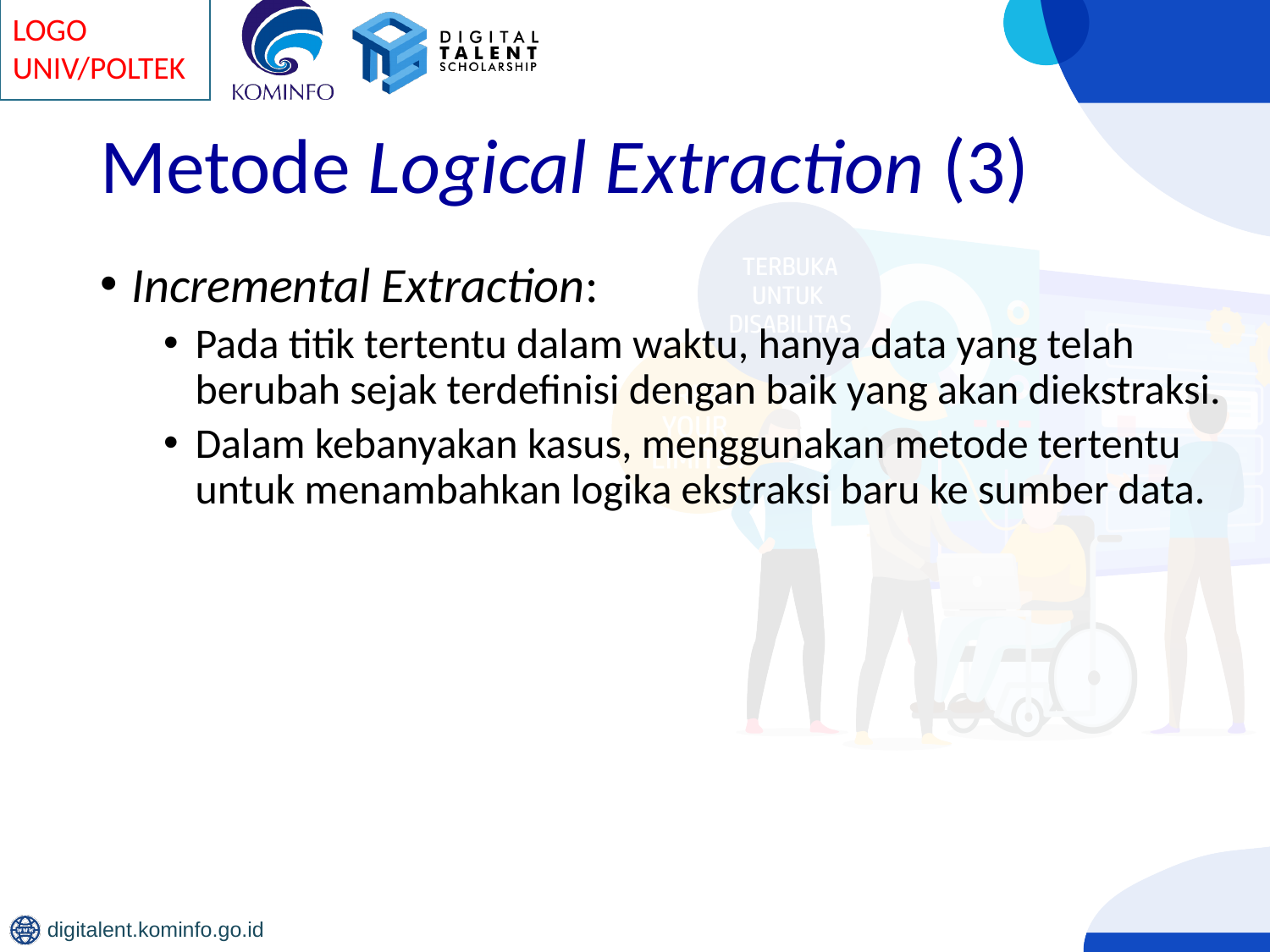

# Metode Logical Extraction (3)
Incremental Extraction:
Pada titik tertentu dalam waktu, hanya data yang telah berubah sejak terdefinisi dengan baik yang akan diekstraksi.
Dalam kebanyakan kasus, menggunakan metode tertentu untuk menambahkan logika ekstraksi baru ke sumber data.